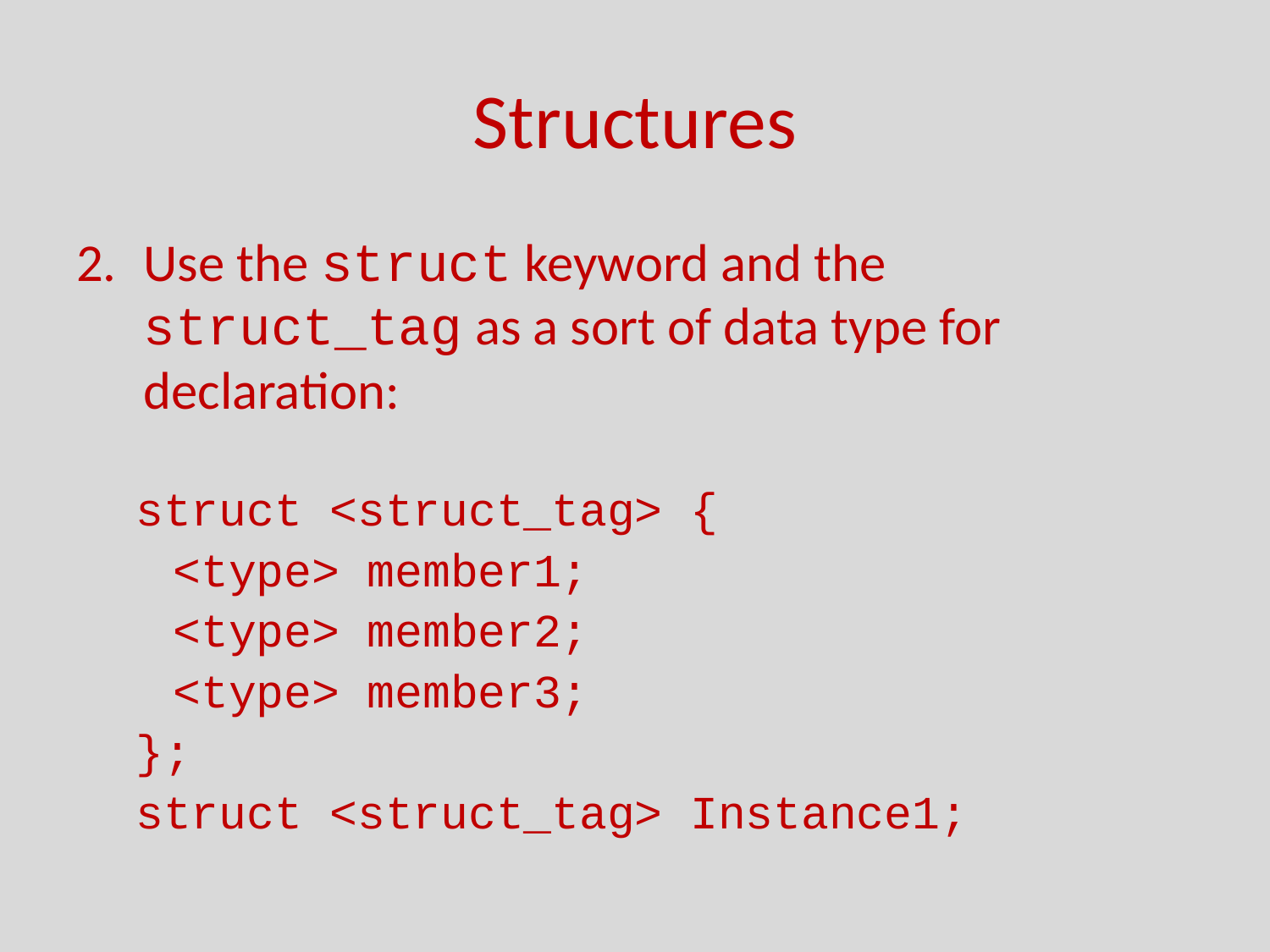

# Structures
Use the struct keyword and the struct_tag as a sort of data type for declaration:
struct <struct_tag> {
	<type> member1;
	<type> member2;
	<type> member3;
};
struct <struct_tag> Instance1;